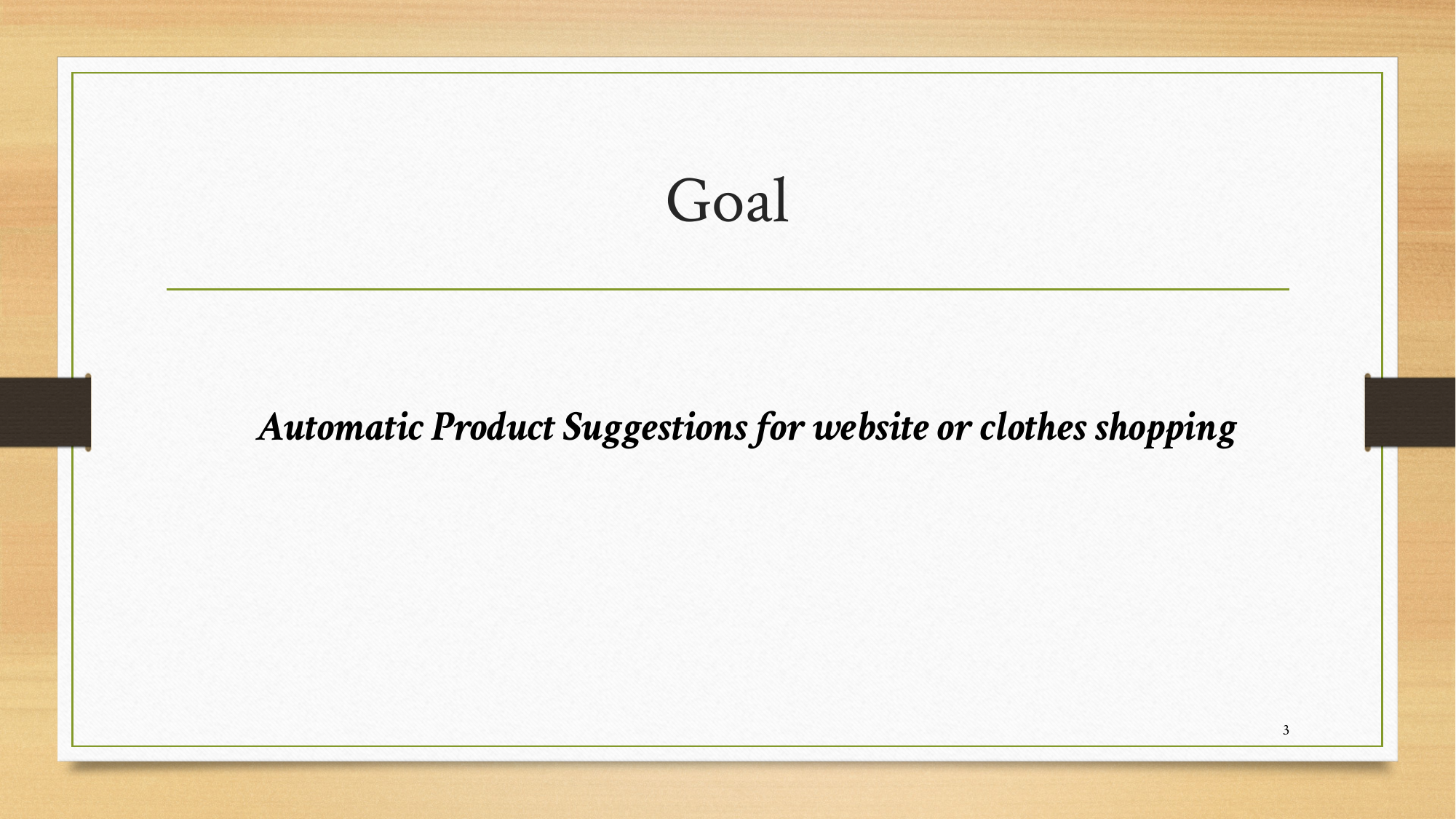

# Goal
Automatic Product Suggestions for website or clothes shopping
3